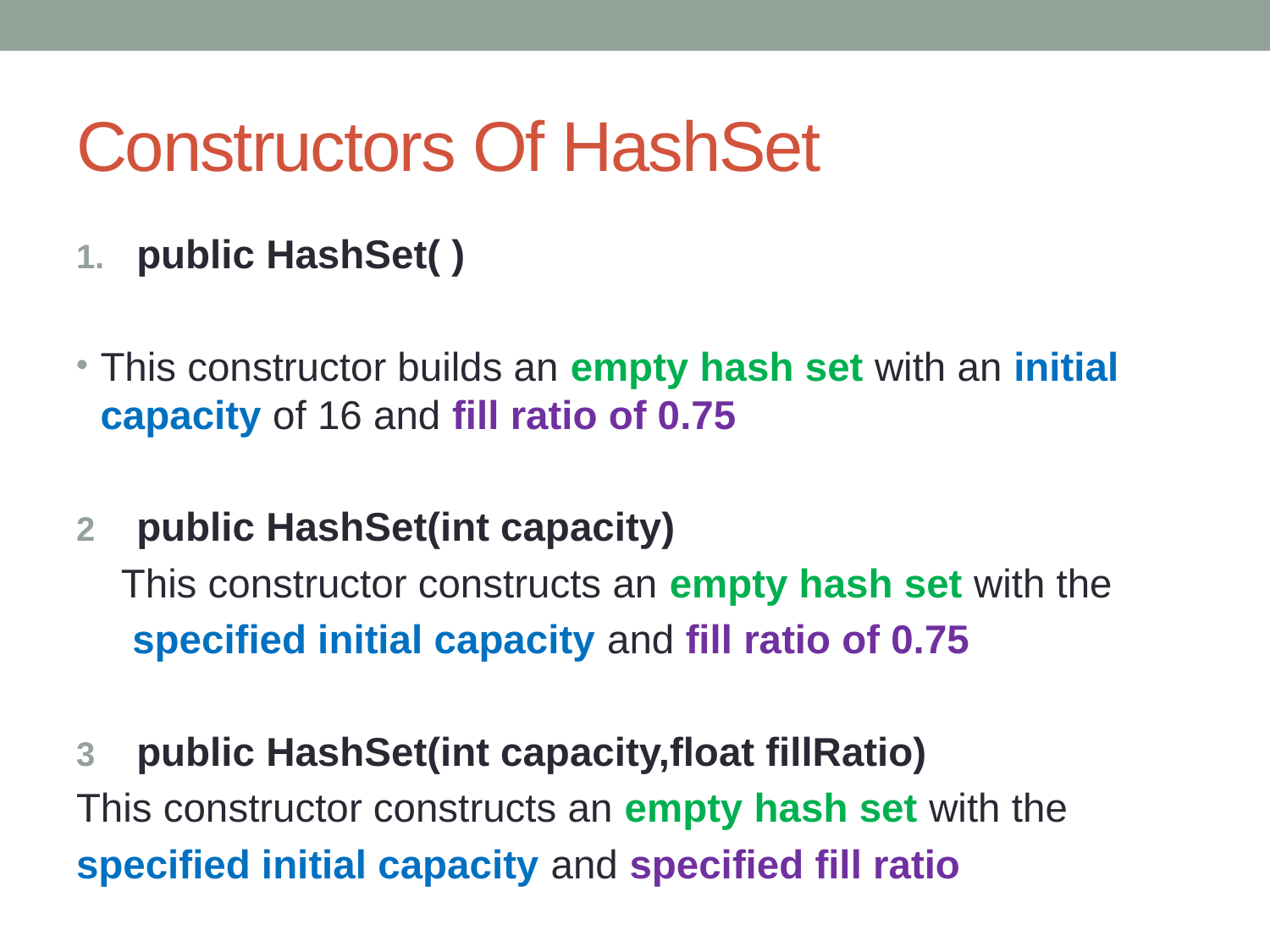

# Constructors Of HashSet
public HashSet( )

This constructor builds an empty hash set with an initial capacity of 16 and fill ratio of 0.75

public HashSet(int capacity)
    This constructor constructs an empty hash set with the
     specified initial capacity and fill ratio of 0.75

public HashSet(int capacity,float fillRatio)
This constructor constructs an empty hash set with the
specified initial capacity and specified fill ratio